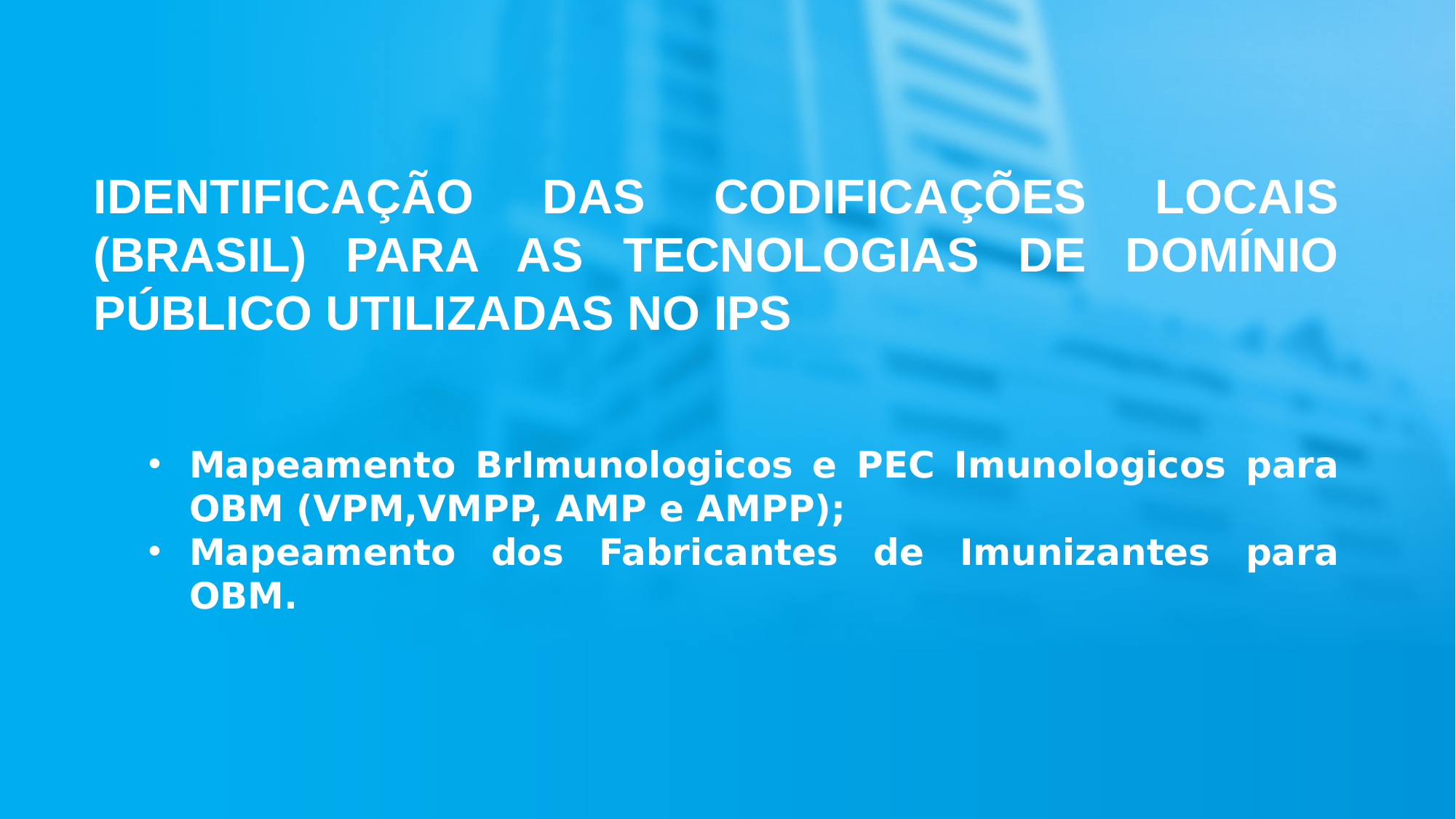

IDENTIFICAÇÃO DAS CODIFICAÇÕES LOCAIS (BRASIL) PARA AS TECNOLOGIAS DE DOMÍNIO PÚBLICO UTILIZADAS NO IPS

Mapeamento BrImunologicos e PEC Imunologicos para OBM (VPM,VMPP, AMP e AMPP);
Mapeamento dos Fabricantes de Imunizantes para OBM.